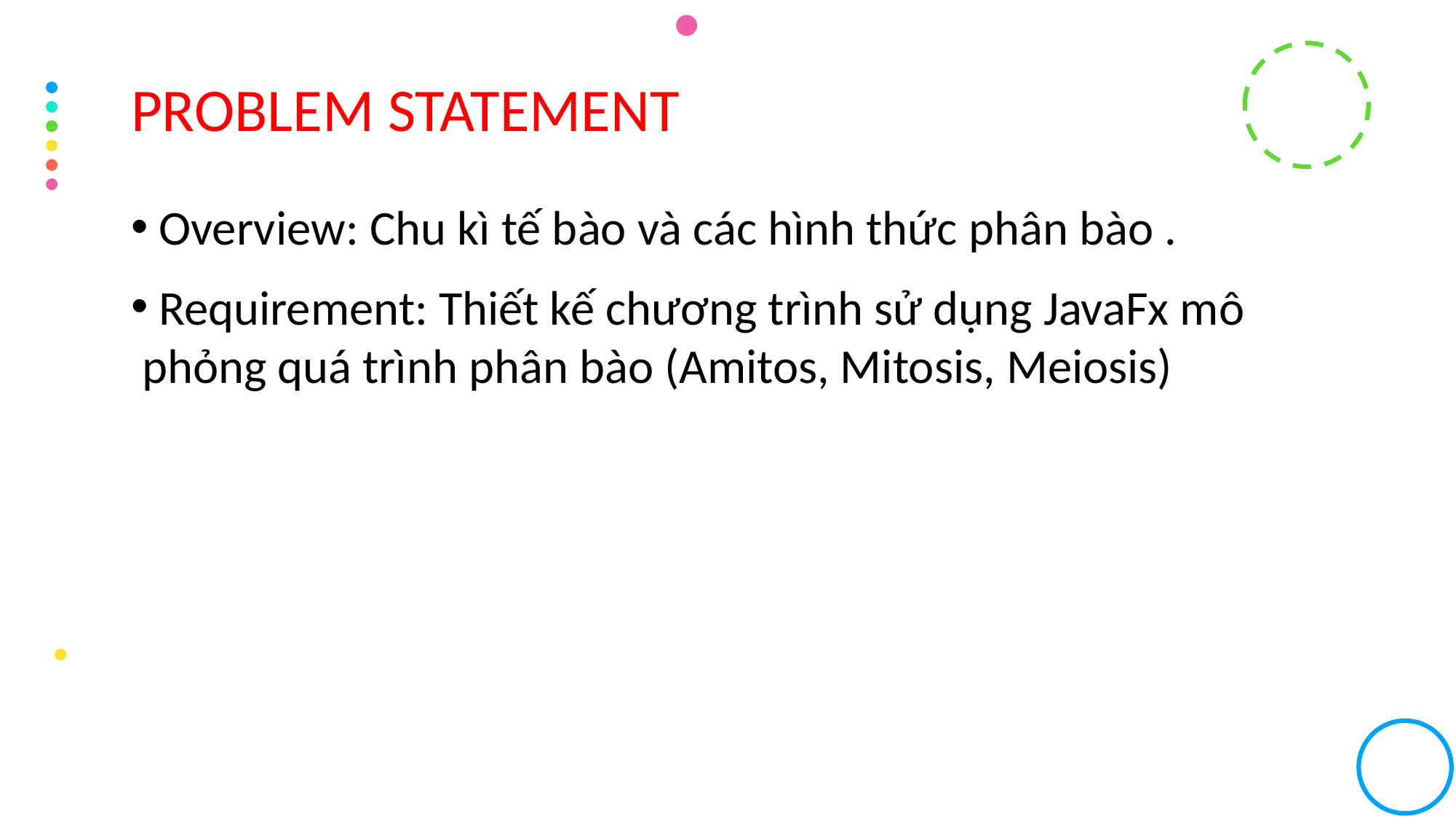

# PROBLEM STATEMENT
 Overview: Chu kì tế bào và các hình thức phân bào .
 Requirement: Thiết kế chương trình sử dụng JavaFx mô phỏng quá trình phân bào (Amitos, Mitosis, Meiosis)